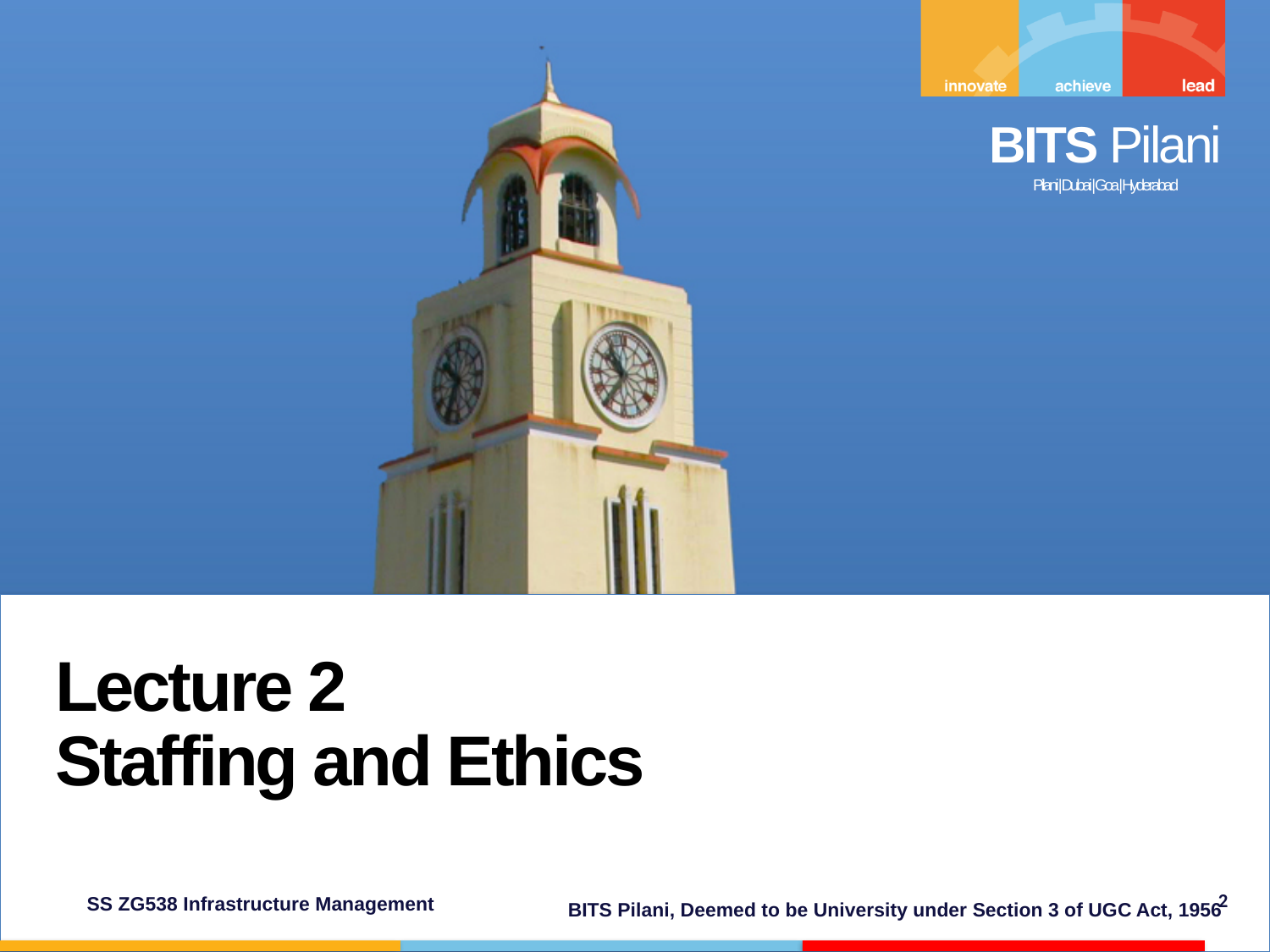

Lecture 2
Staffing and Ethics
2
SS ZG538 Infrastructure Management